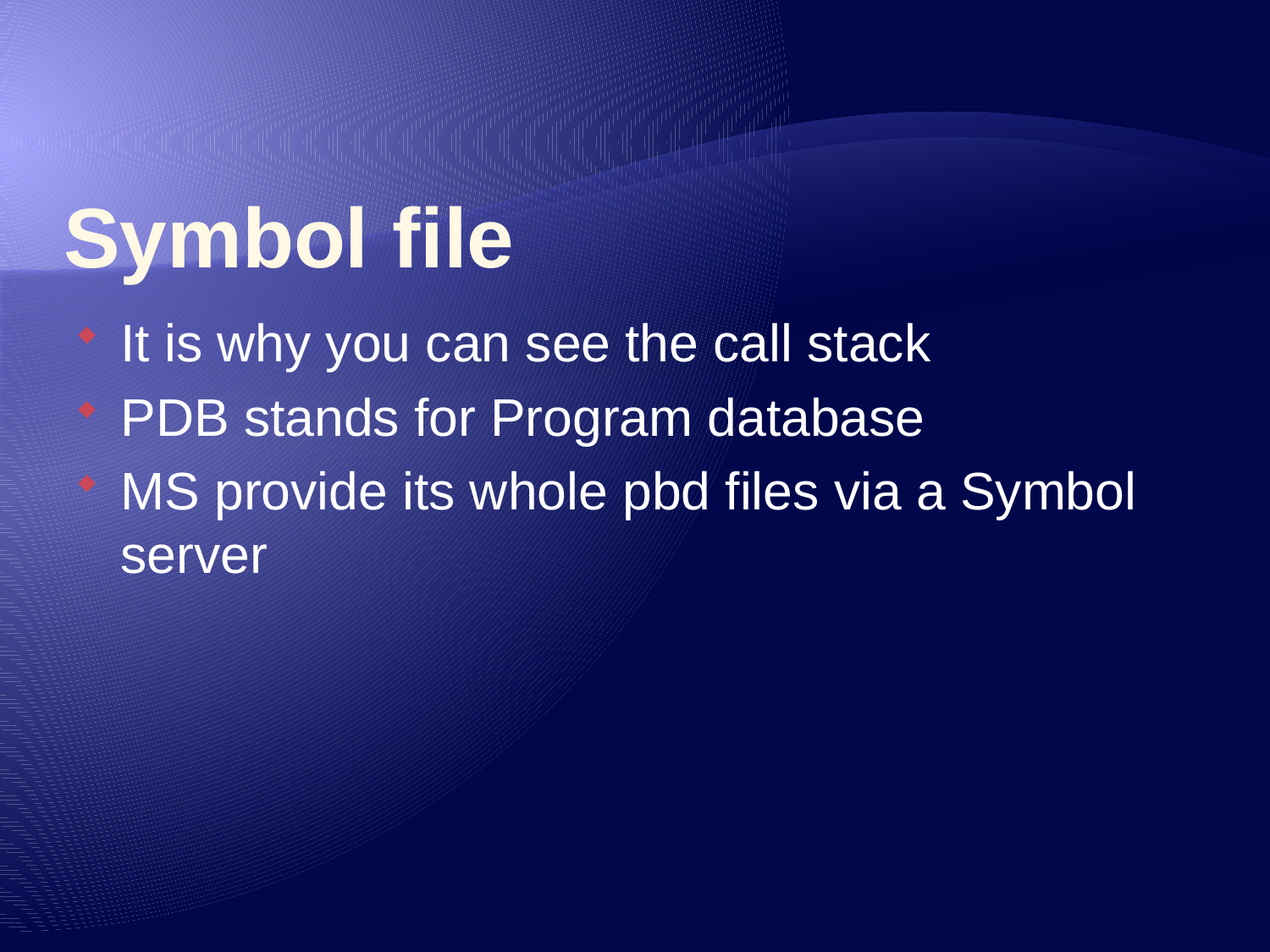

# Symbol file
It is why you can see the call stack
PDB stands for Program database
MS provide its whole pbd files via a Symbol server